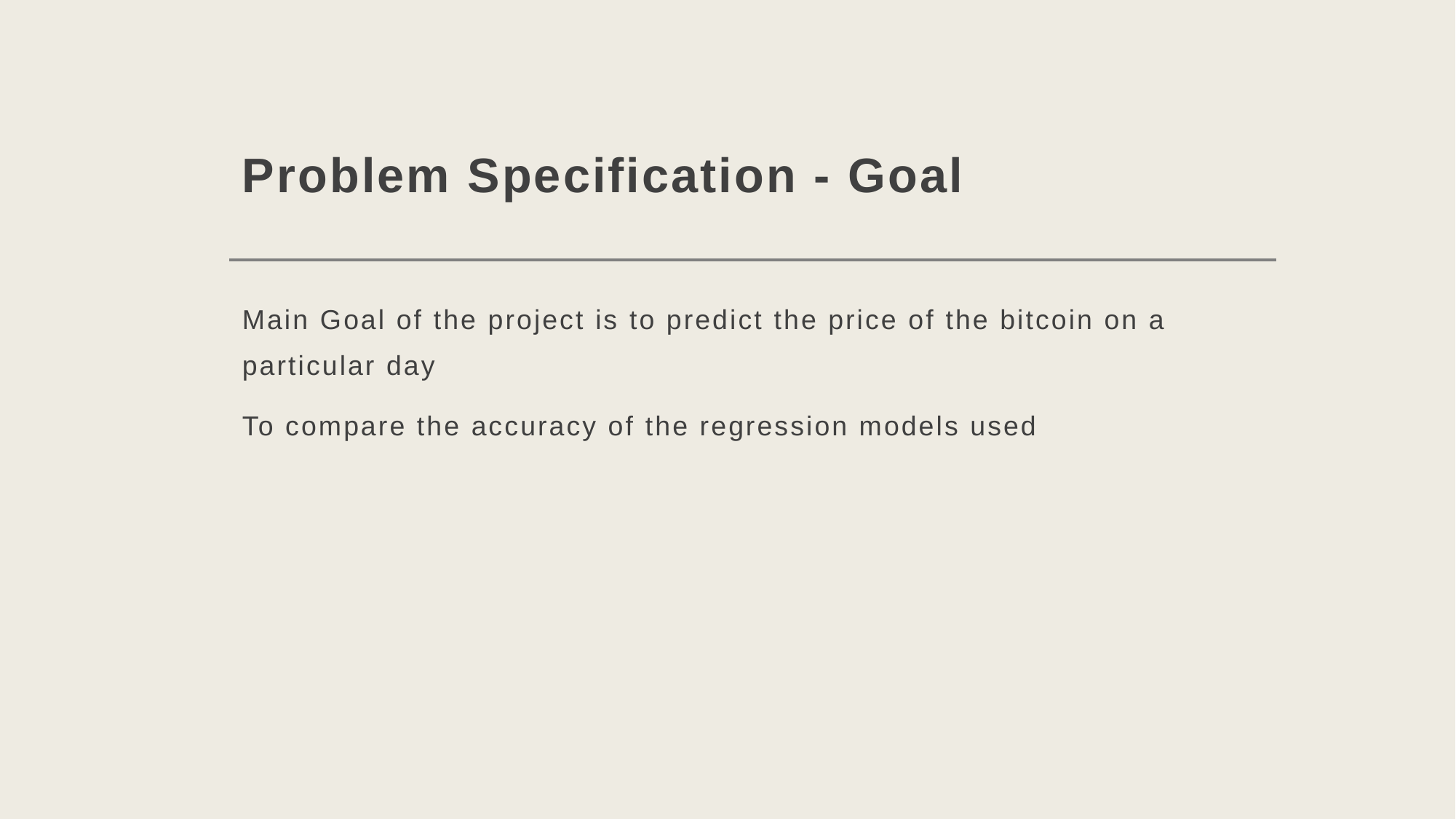

# Problem Specification - Goal
Main Goal of the project is to predict the price of the bitcoin on a particular day
To compare the accuracy of the regression models used